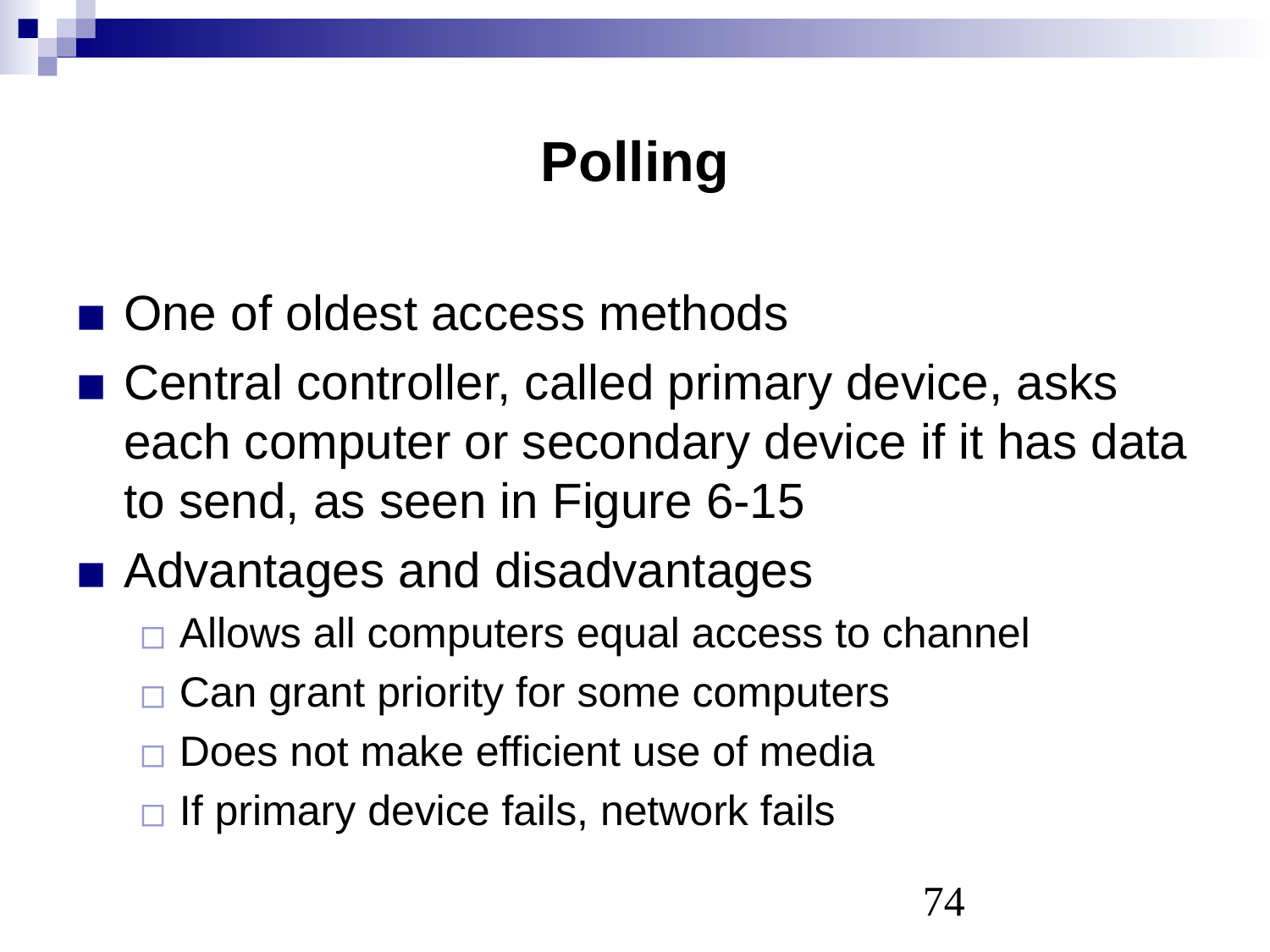

# Polling
One of oldest access methods
Central controller, called primary device, asks each computer or secondary device if it has data to send, as seen in Figure 6-15
Advantages and disadvantages
Allows all computers equal access to channel
Can grant priority for some computers
Does not make efficient use of media
If primary device fails, network fails
74